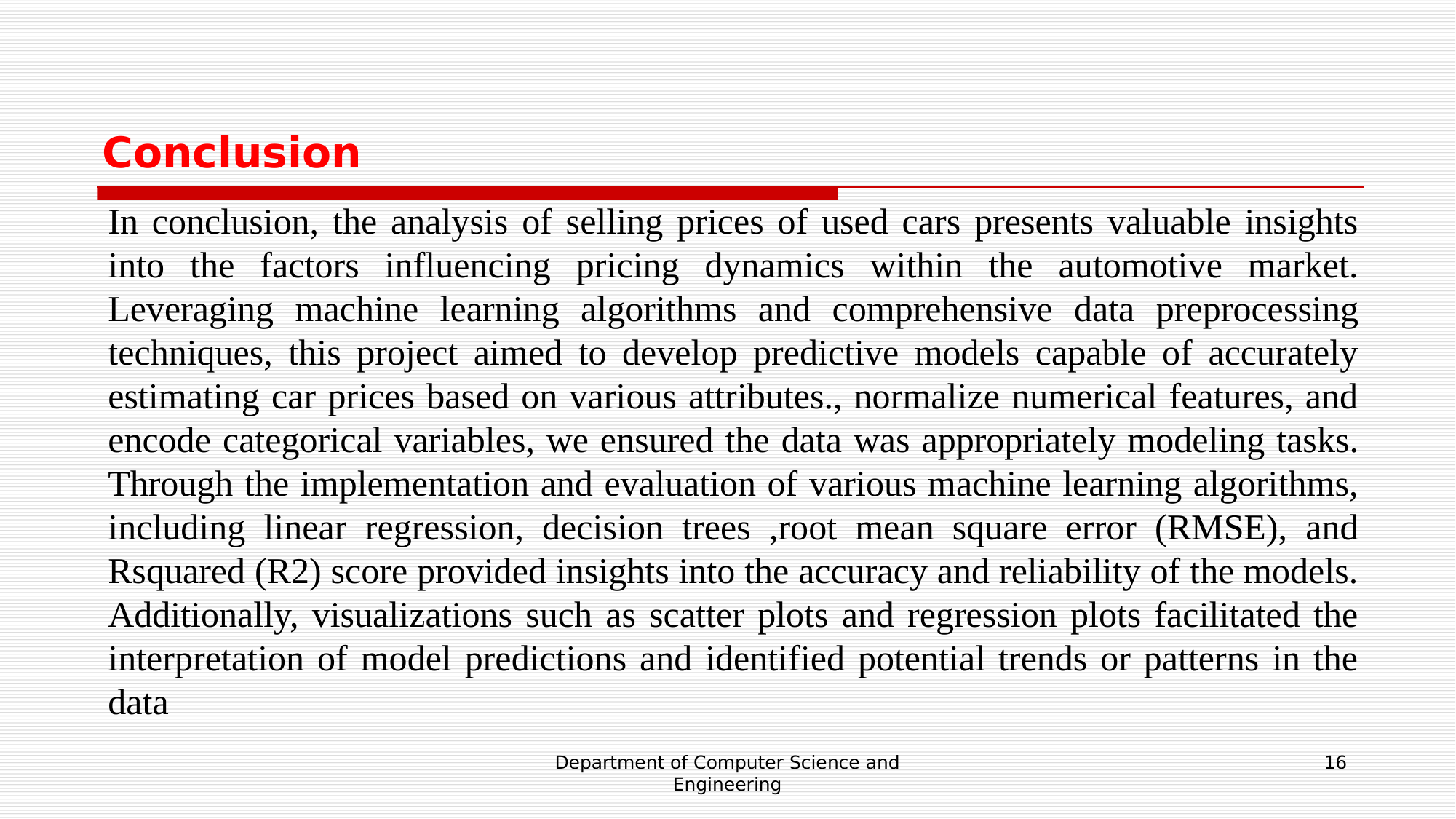

# Conclusion
In conclusion, the analysis of selling prices of used cars presents valuable insights into the factors influencing pricing dynamics within the automotive market. Leveraging machine learning algorithms and comprehensive data preprocessing techniques, this project aimed to develop predictive models capable of accurately estimating car prices based on various attributes., normalize numerical features, and encode categorical variables, we ensured the data was appropriately modeling tasks. Through the implementation and evaluation of various machine learning algorithms, including linear regression, decision trees ,root mean square error (RMSE), and Rsquared (R2) score provided insights into the accuracy and reliability of the models. Additionally, visualizations such as scatter plots and regression plots facilitated the interpretation of model predictions and identified potential trends or patterns in the data

Department of Computer Science and Engineering
16